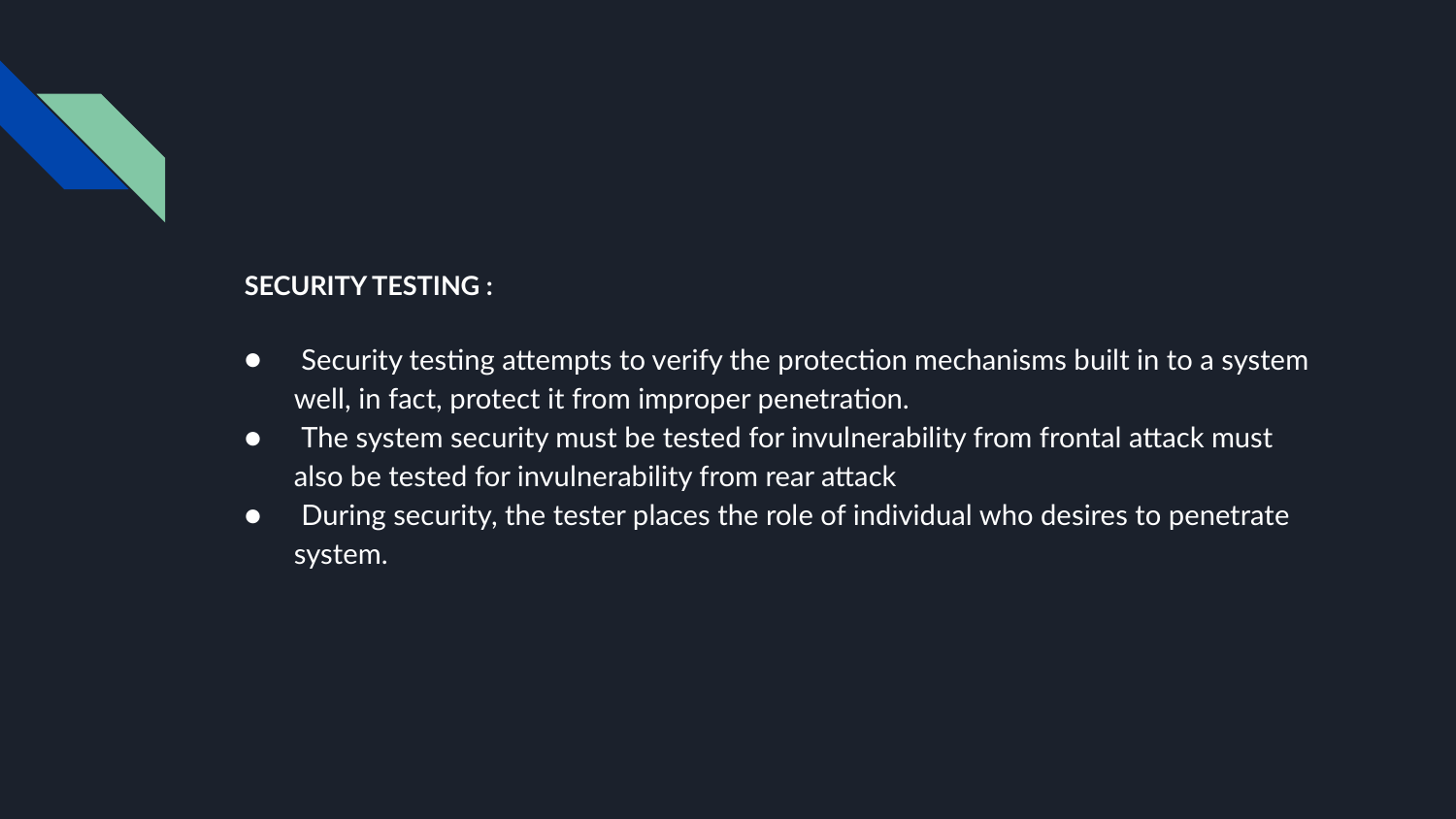

#
SECURITY TESTING :

 Security testing attempts to verify the protection mechanisms built in to a system well, in fact, protect it from improper penetration.
 The system security must be tested for invulnerability from frontal attack must also be tested for invulnerability from rear attack
 During security, the tester places the role of individual who desires to penetrate system.